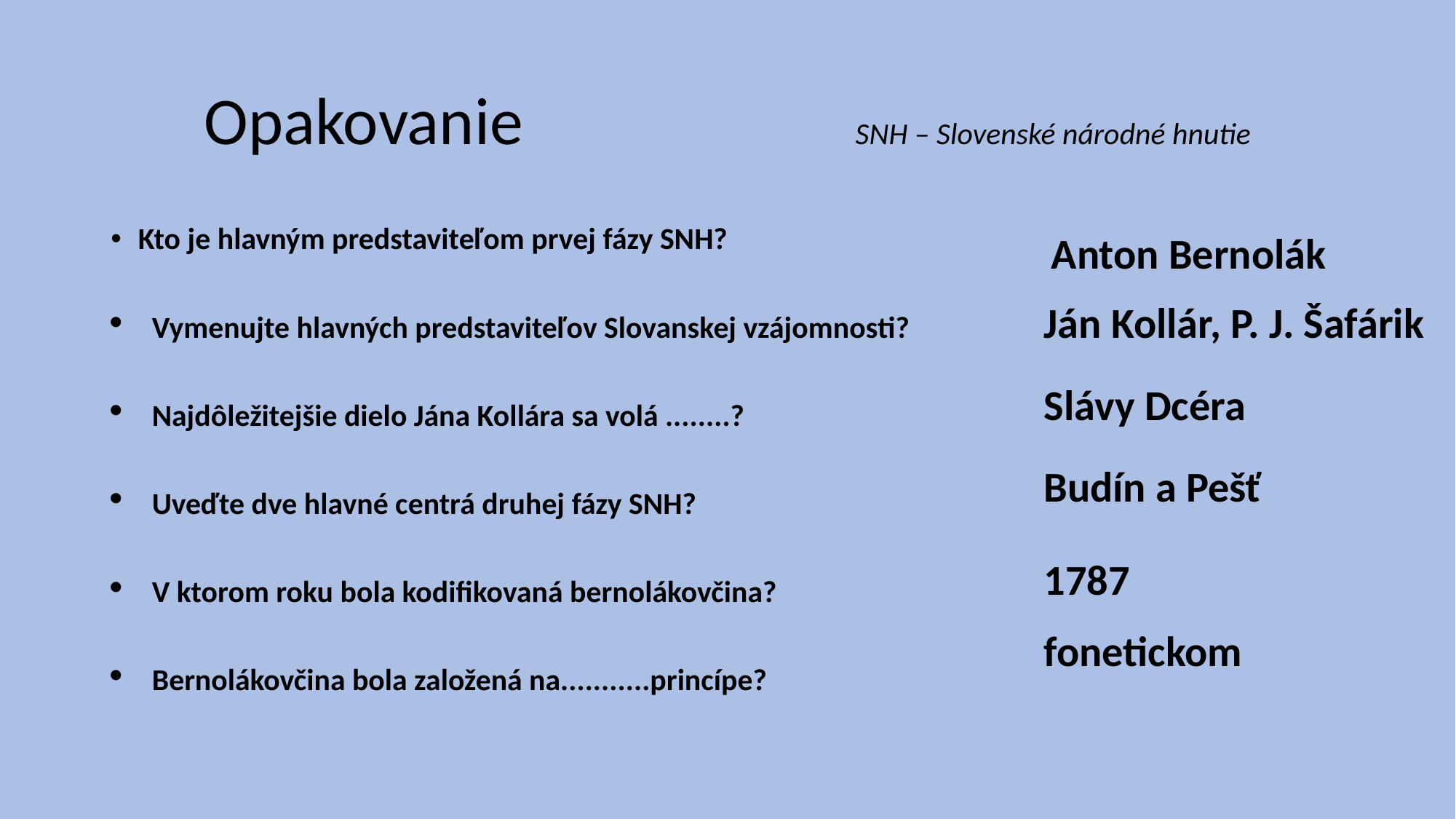

# Opakovanie                      SNH – Slovenské národné hnutie
Kto je hlavným predstaviteľom prvej fázy SNH?
Vymenujte hlavných predstaviteľov Slovanskej vzájomnosti?
Najdôležitejšie dielo Jána Kollára sa volá ........?
Uveďte dve hlavné centrá druhej fázy SNH?
V ktorom roku bola kodifikovaná bernolákovčina?
Bernolákovčina bola založená na...........princípe?
Anton Bernolák
Ján Kollár, P. J. Šafárik
Slávy Dcéra
Budín a Pešť
1787
fonetickom